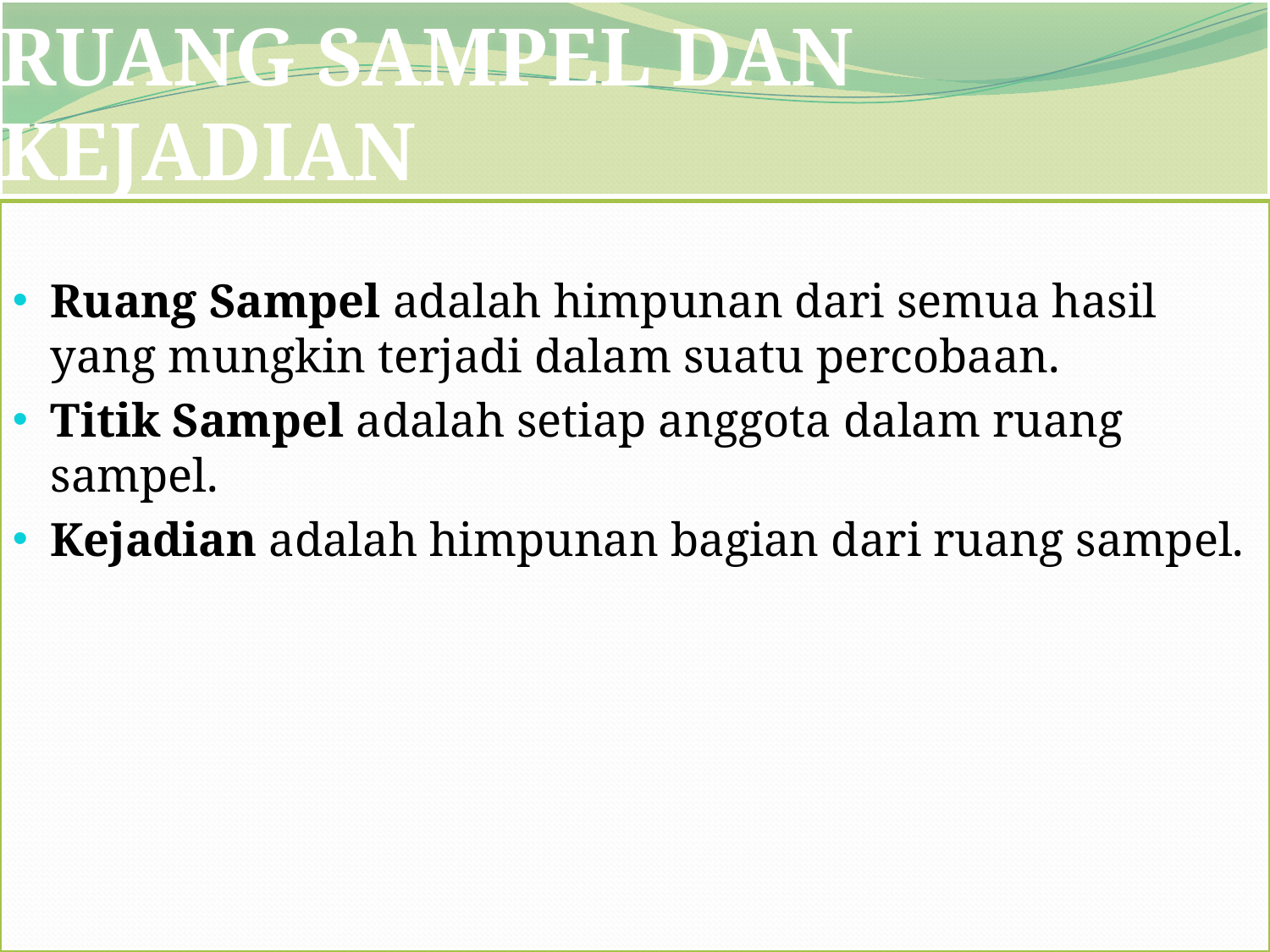

# RUANG SAMPEL DAN KEJADIAN

Ruang Sampel adalah himpunan dari semua hasil yang mungkin terjadi dalam suatu percobaan.
Titik Sampel adalah setiap anggota dalam ruang sampel.
Kejadian adalah himpunan bagian dari ruang sampel.